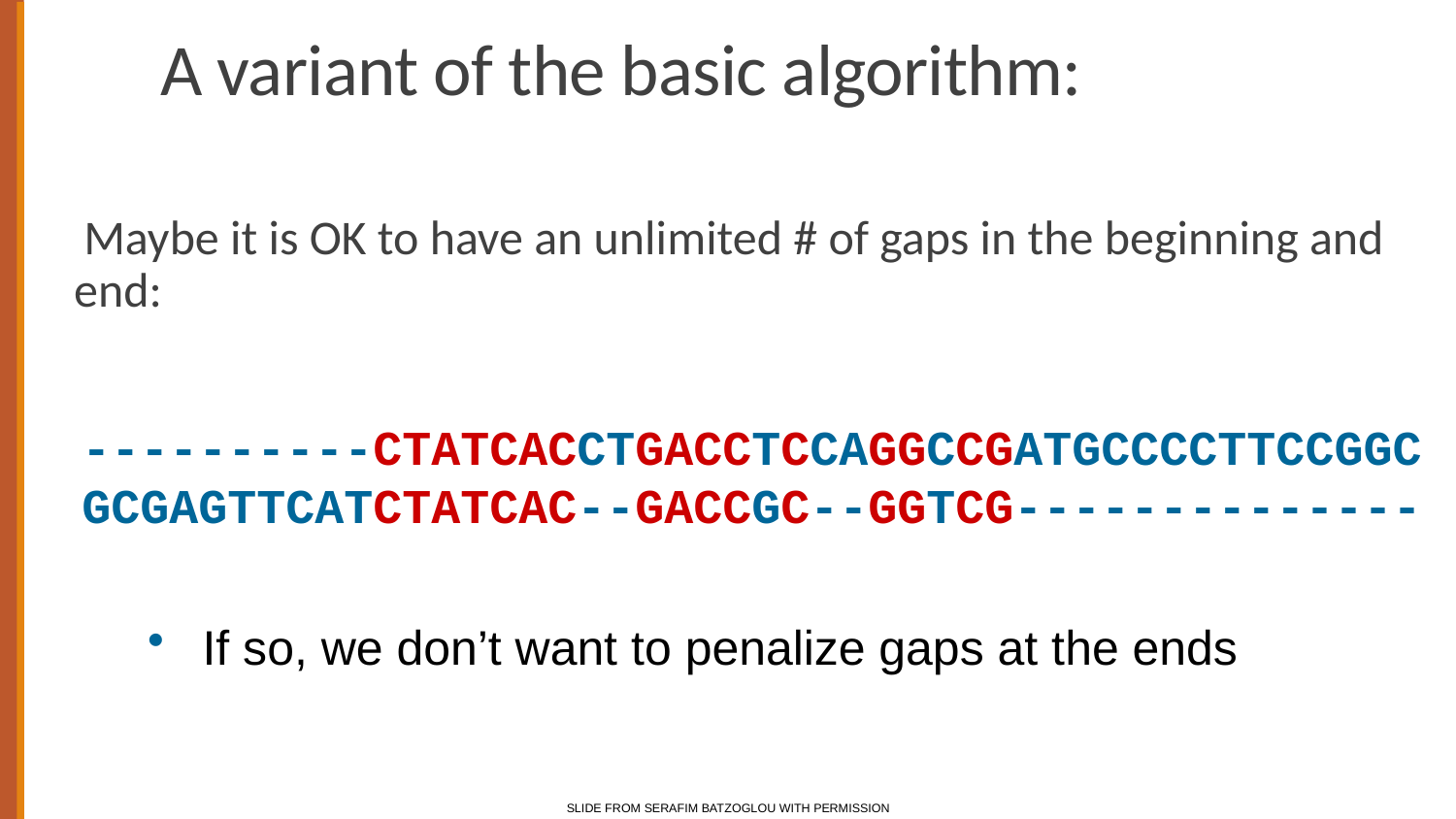

# A variant of the basic algorithm:
Maybe it is OK to have an unlimited # of gaps in the beginning and end:
----------CTATCACCTGACCTCCAGGCCGATGCCCCTTCCGGC
GCGAGTTCATCTATCAC--GACCGC--GGTCG--------------
If so, we don’t want to penalize gaps at the ends
Slide from Serafim Batzoglou WITH PERMISSION